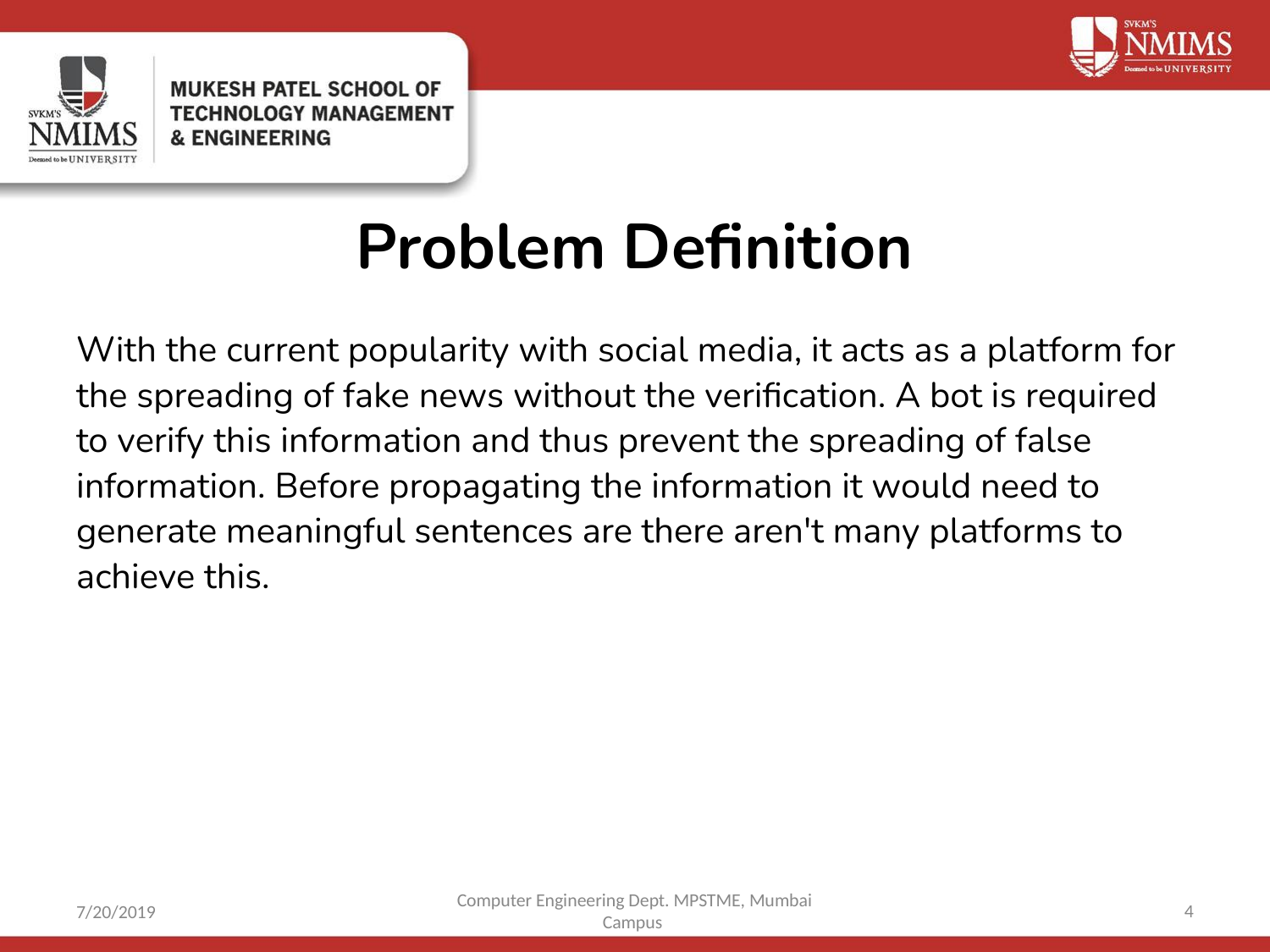

# Problem Definition
With the current popularity with social media, it acts as a platform for the spreading of fake news without the verification. A bot is required to verify this information and thus prevent the spreading of false information. Before propagating the information it would need to generate meaningful sentences are there aren't many platforms to achieve this.
Computer Engineering Dept. MPSTME, Mumbai Campus
4
7/20/2019